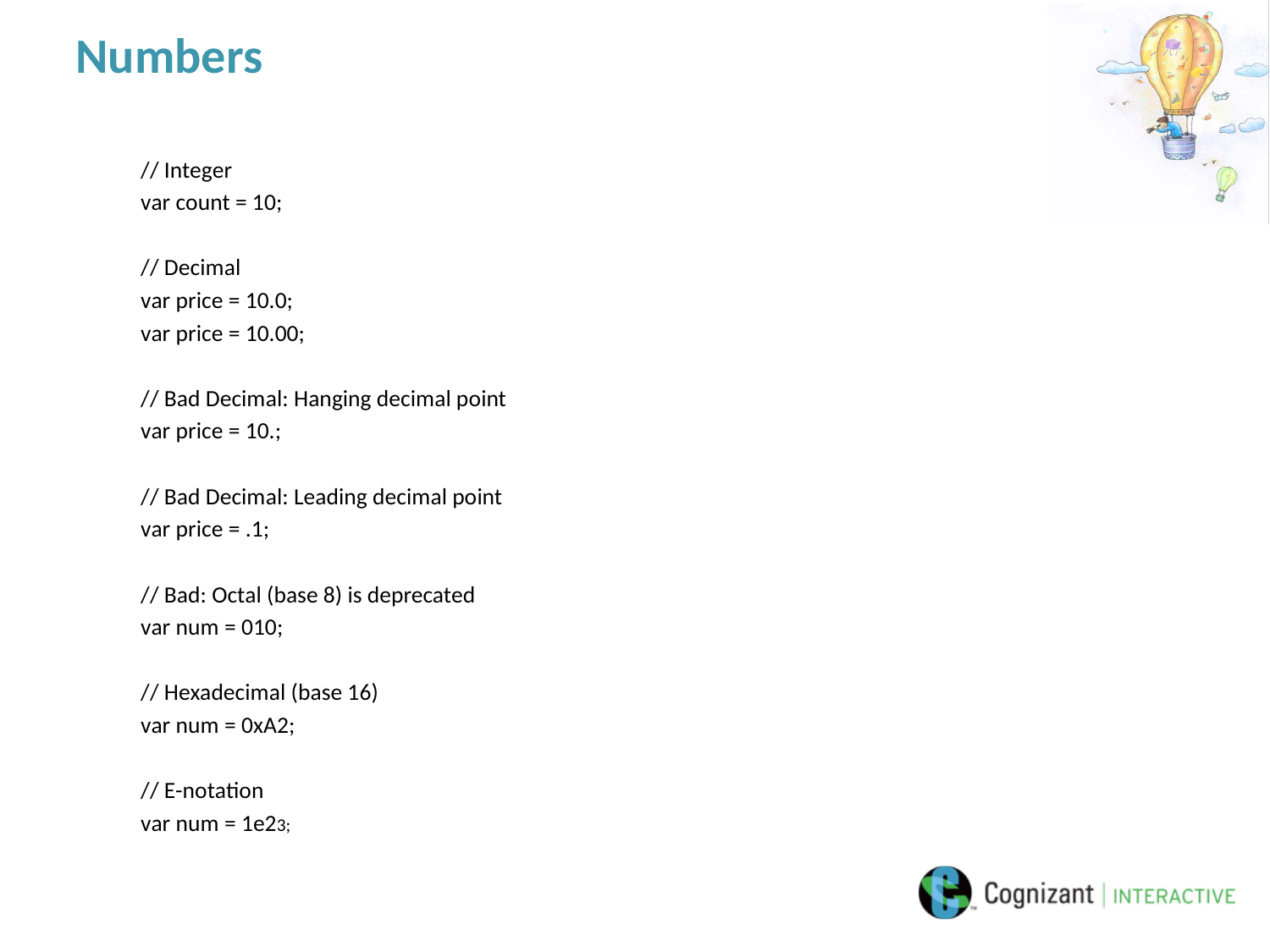

# Numbers
	// Integer
	var count = 10;

	// Decimal
	var price = 10.0;
	var price = 10.00;

	// Bad Decimal: Hanging decimal point
	var price = 10.;

	// Bad Decimal: Leading decimal point
	var price = .1;

	// Bad: Octal (base 8) is deprecated
	var num = 010;

	// Hexadecimal (base 16)
	var num = 0xA2;

	// E-notation
	var num = 1e23;